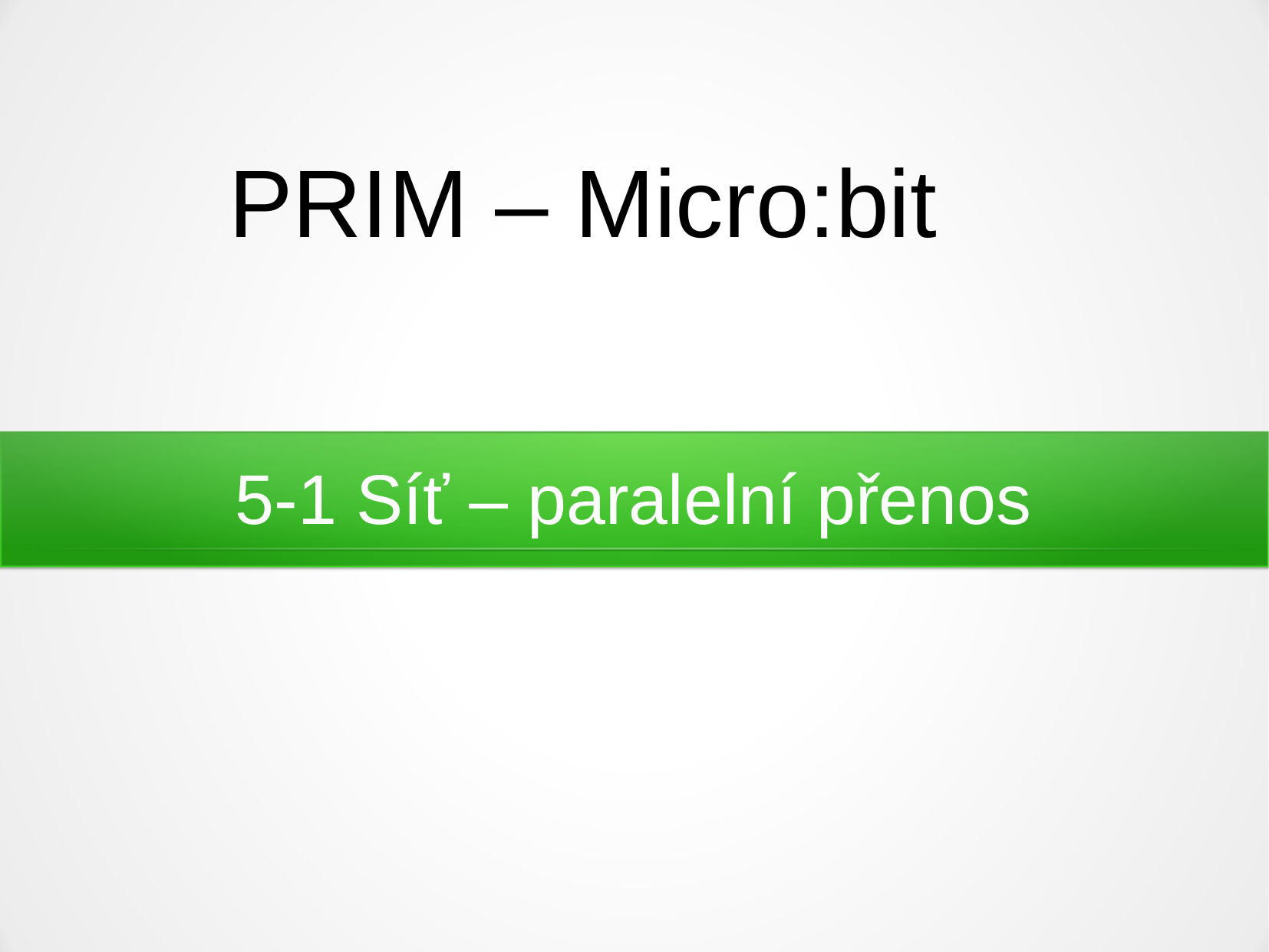

PRIM – Micro:bit
5-1 Síť – paralelní přenos